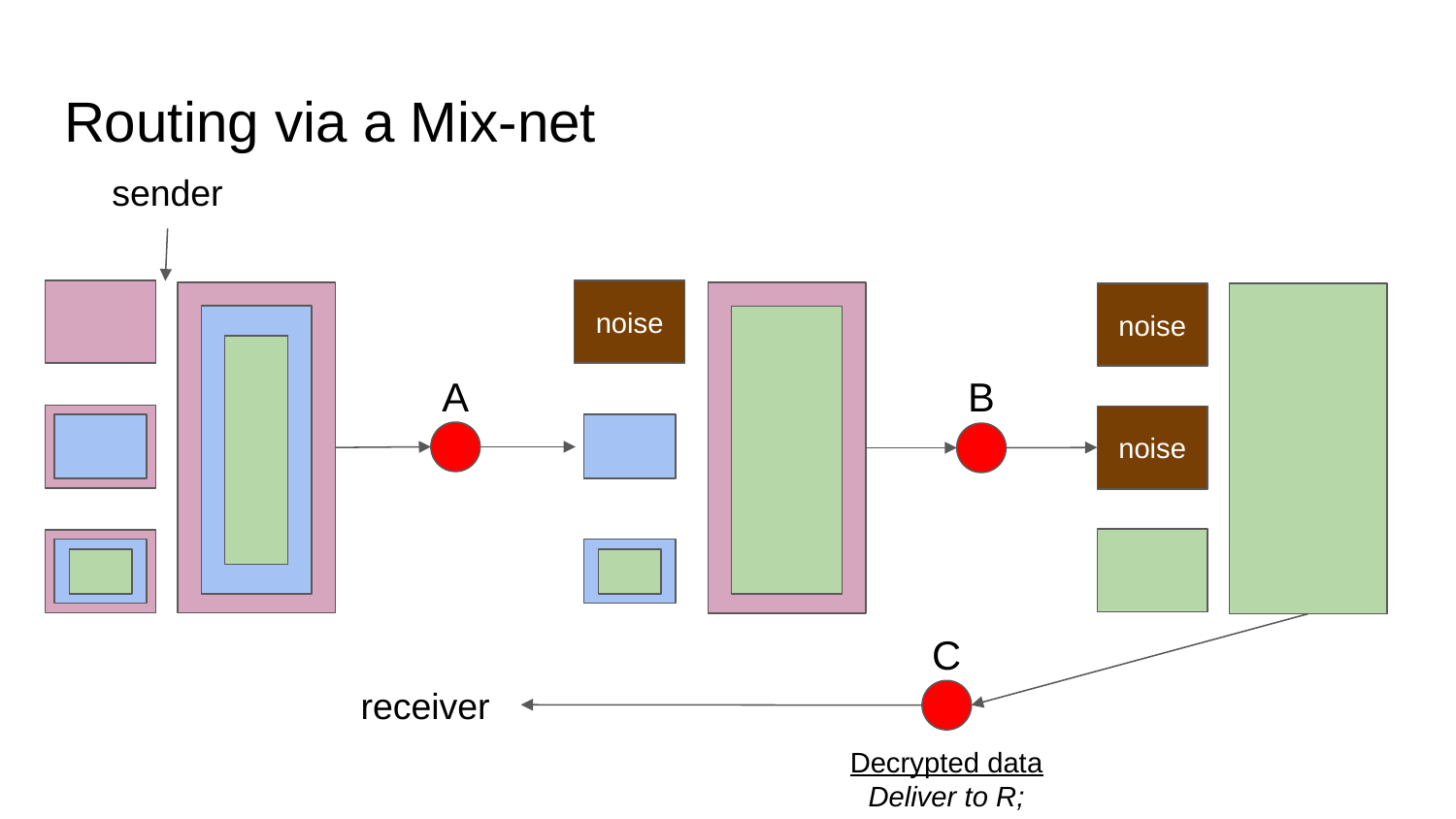

# Routing via a Mix-net
sender

noise

noise

A
B

noise

C
receiver

Decrypted data
Deliver to R; sym_key3